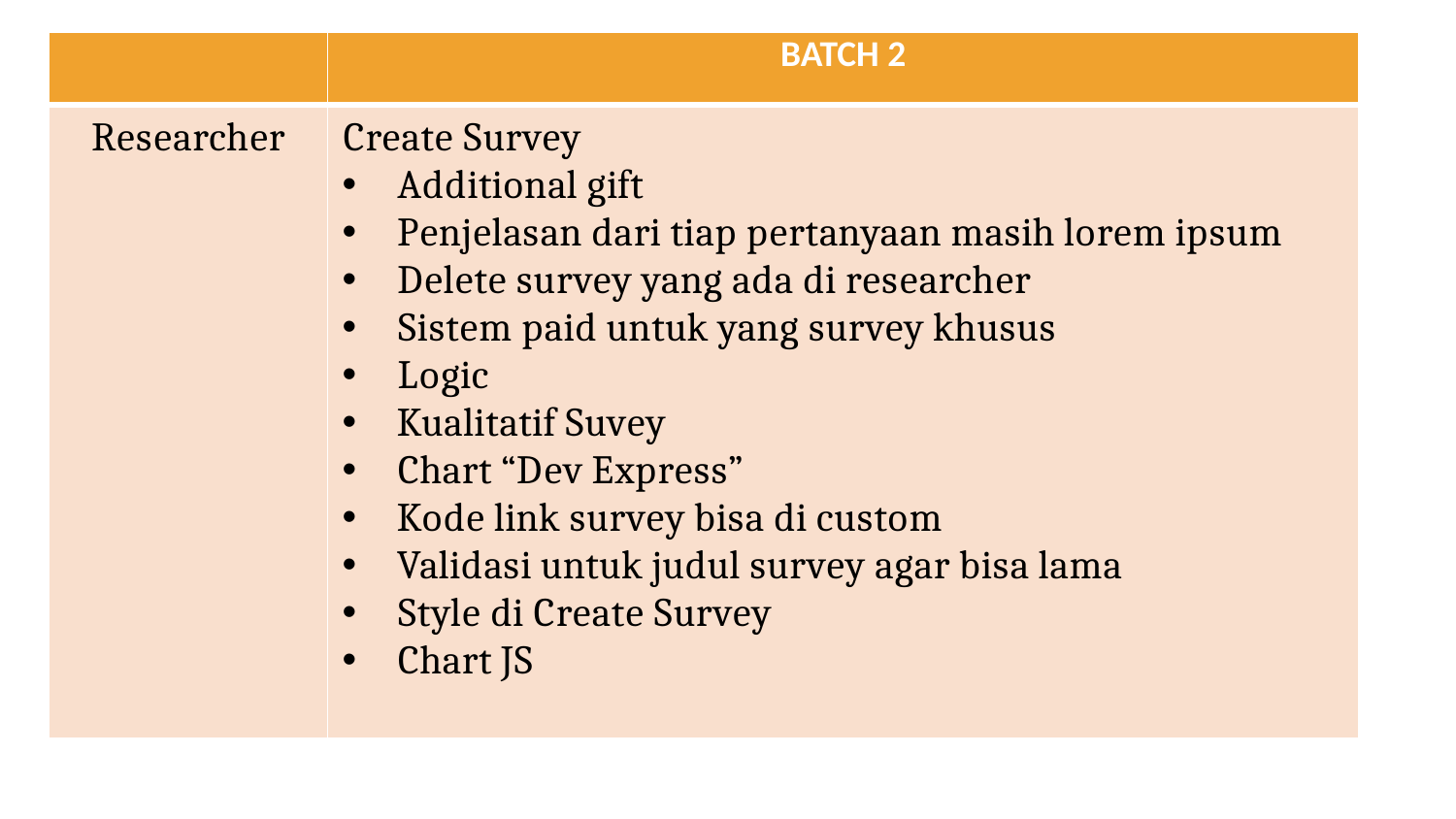

|  | BATCH 2 |
| --- | --- |
| Researcher | Create Survey Additional gift Penjelasan dari tiap pertanyaan masih lorem ipsum Delete survey yang ada di researcher Sistem paid untuk yang survey khusus Logic Kualitatif Suvey Chart “Dev Express” Kode link survey bisa di custom Validasi untuk judul survey agar bisa lama Style di Create Survey Chart JS |